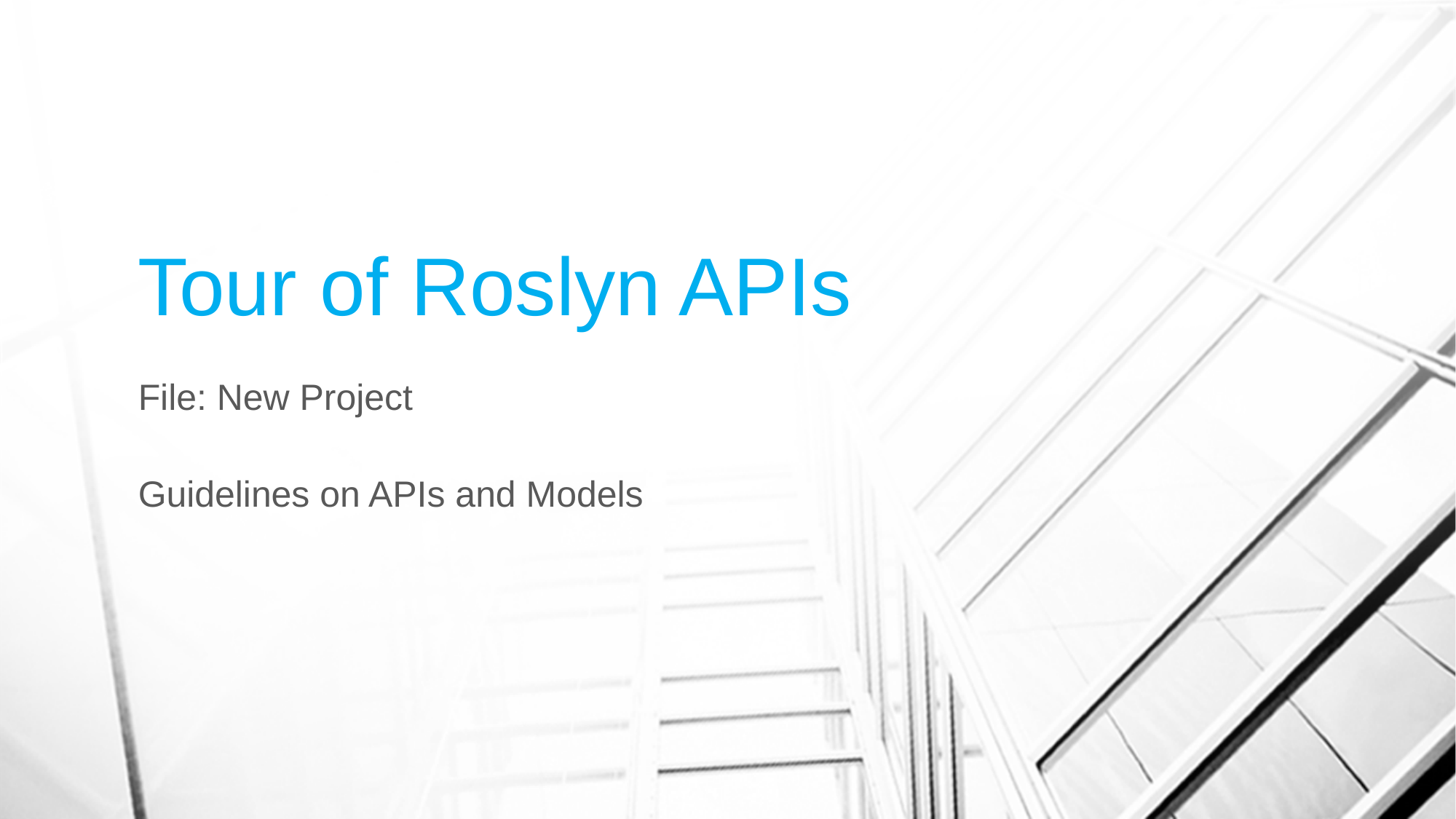

# Tour of Roslyn APIs
File: New Project

Guidelines on APIs and Models